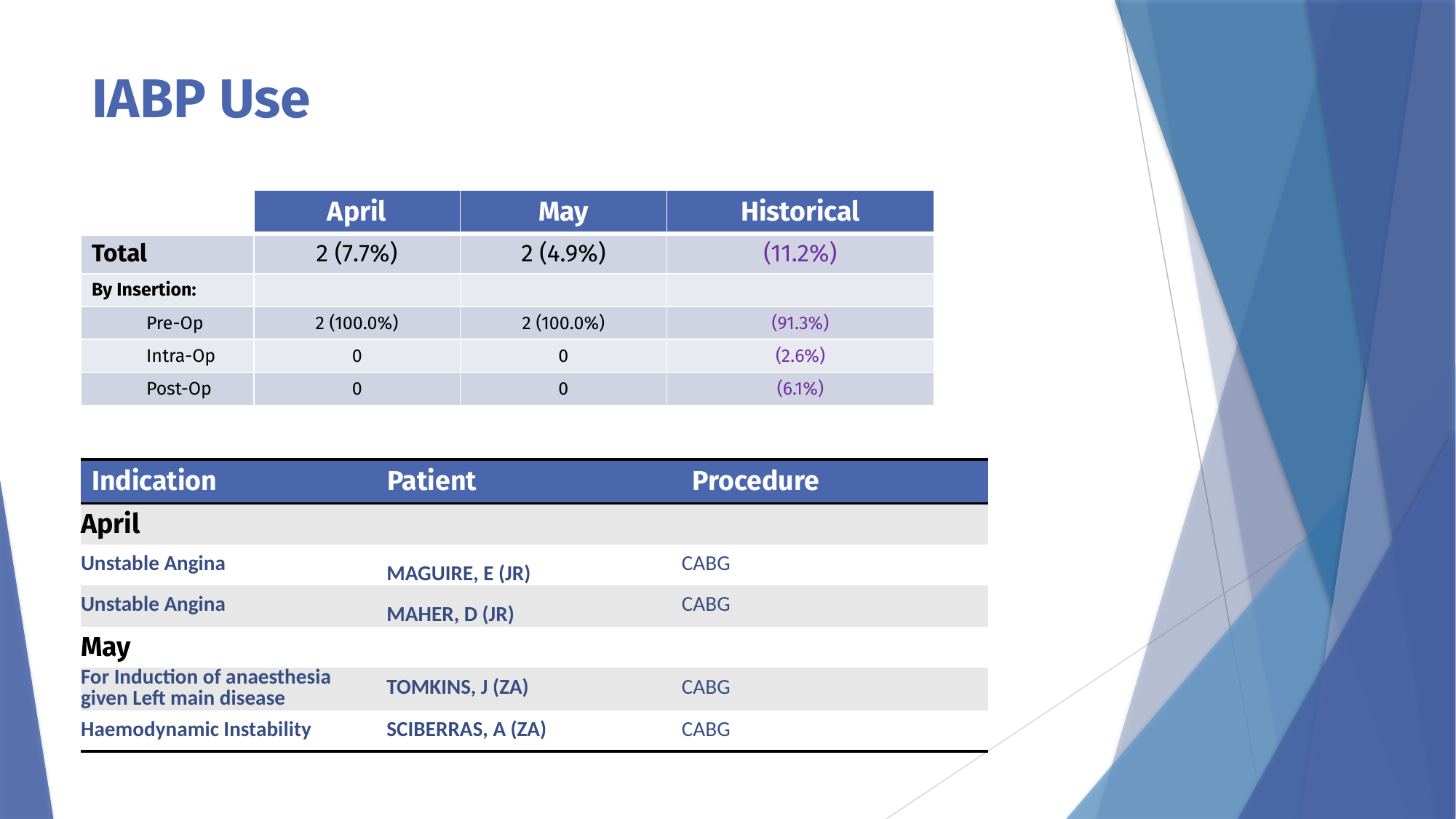

# IABP Use
|  | April | May | Historical |
| --- | --- | --- | --- |
| Total | 2 (7.7%) | 2 (4.9%) | (11.2%) |
| By Insertion: |  |  |  |
| Pre-Op | 2 (100.0%) | 2 (100.0%) | (91.3%) |
| Intra-Op | 0 | 0 | (2.6%) |
| Post-Op | 0 | 0 | (6.1%) |
| Indication | Patient | Procedure |
| --- | --- | --- |
| April |  |  |
| Unstable Angina | MAGUIRE, E (JR) | CABG |
| Unstable Angina | MAHER, D (JR) | CABG |
| May |  |  |
| For Induction of anaesthesia given Left main disease | TOMKINS, J (ZA) | CABG |
| Haemodynamic Instability | SCIBERRAS, A (ZA) | CABG |